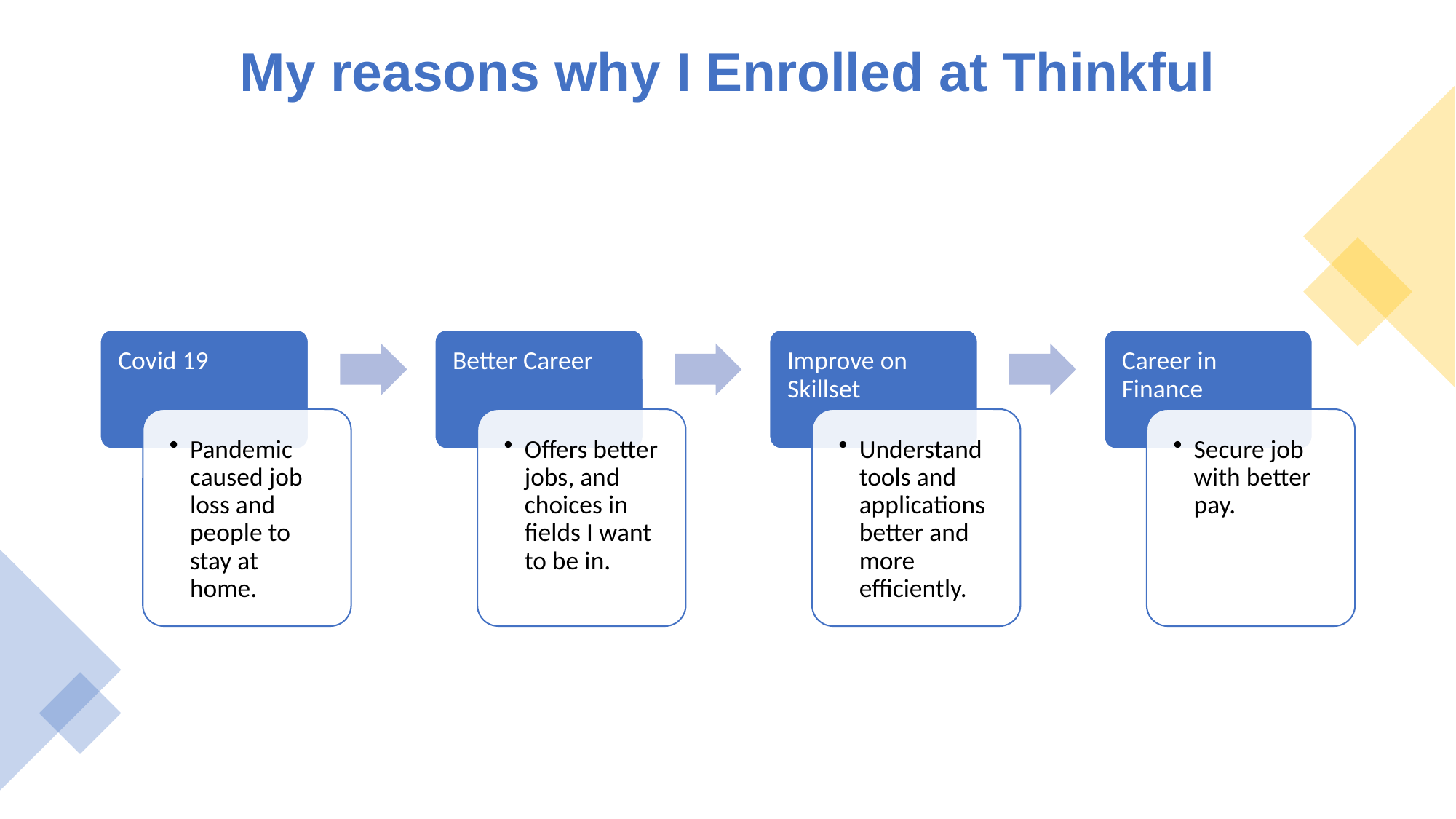

# My reasons why I Enrolled at Thinkful

Covid 19
Pandemic caused job loss and people to stay at home.

Better Career
Offers better jobs, and choices in fields I want to be in.

Improve on Skillset
Understand tools and applications better and more efficiently.

Career in Finance
Secure job with better pay.